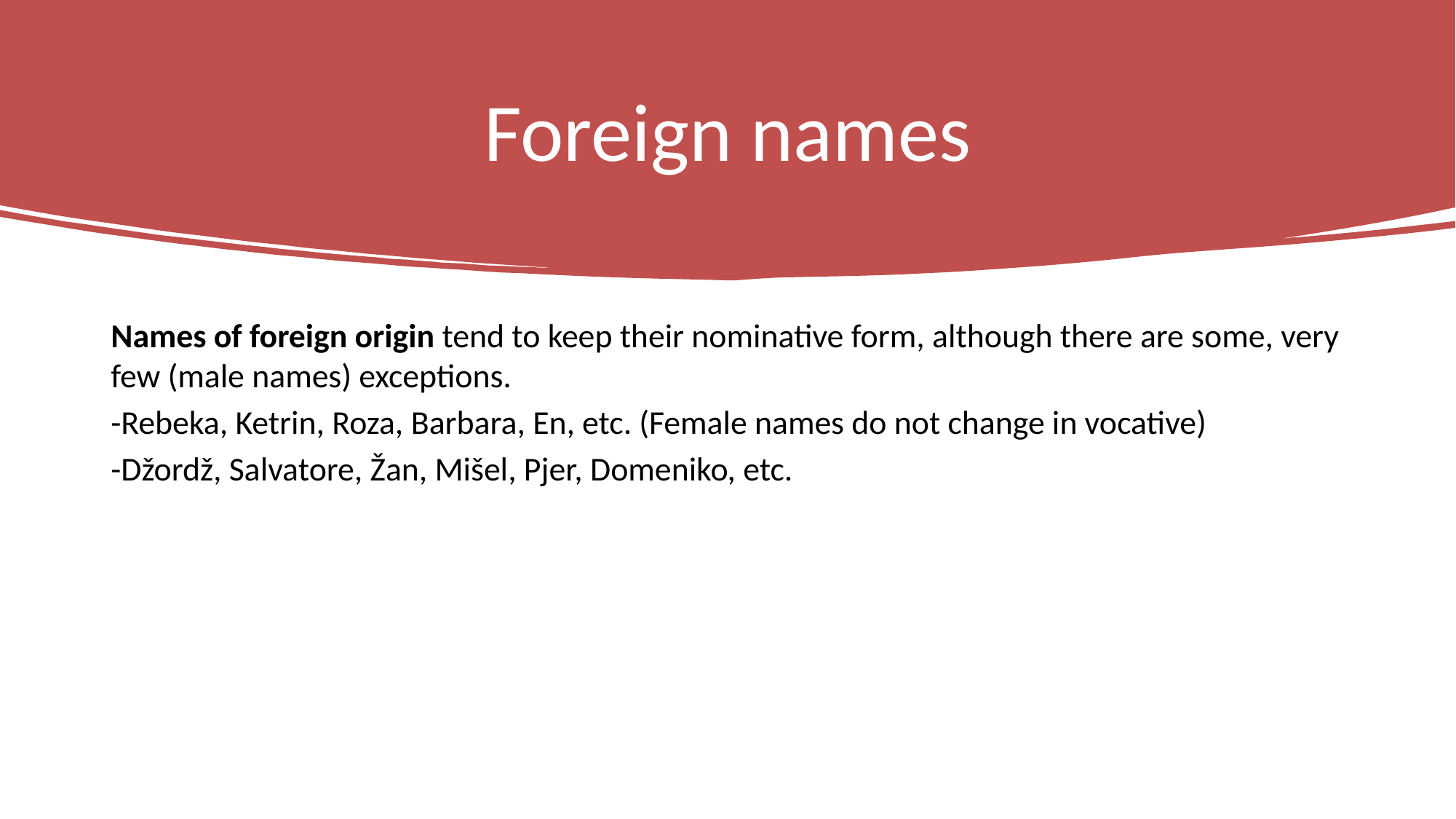

# Foreign names
Names of foreign origin tend to keep their nominative form, although there are some, very few (male names) exceptions.
-Rebeka, Ketrin, Roza, Barbara, En, etc. (Female names do not change in vocative)
-Džordž, Salvatore, Žan, Mišel, Pjer, Domeniko, etc.